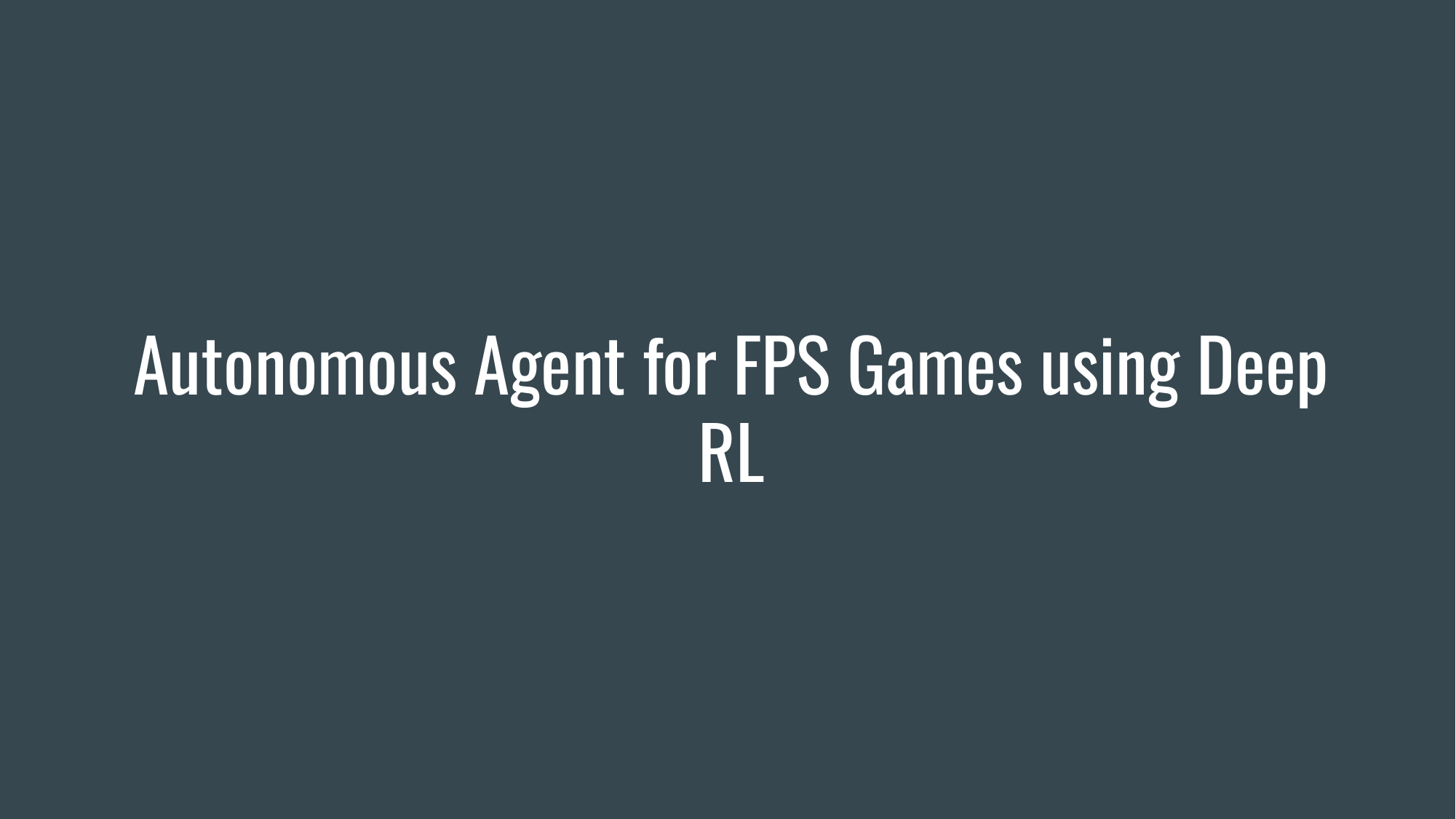

# Autonomous Agent for FPS Games using Deep RL